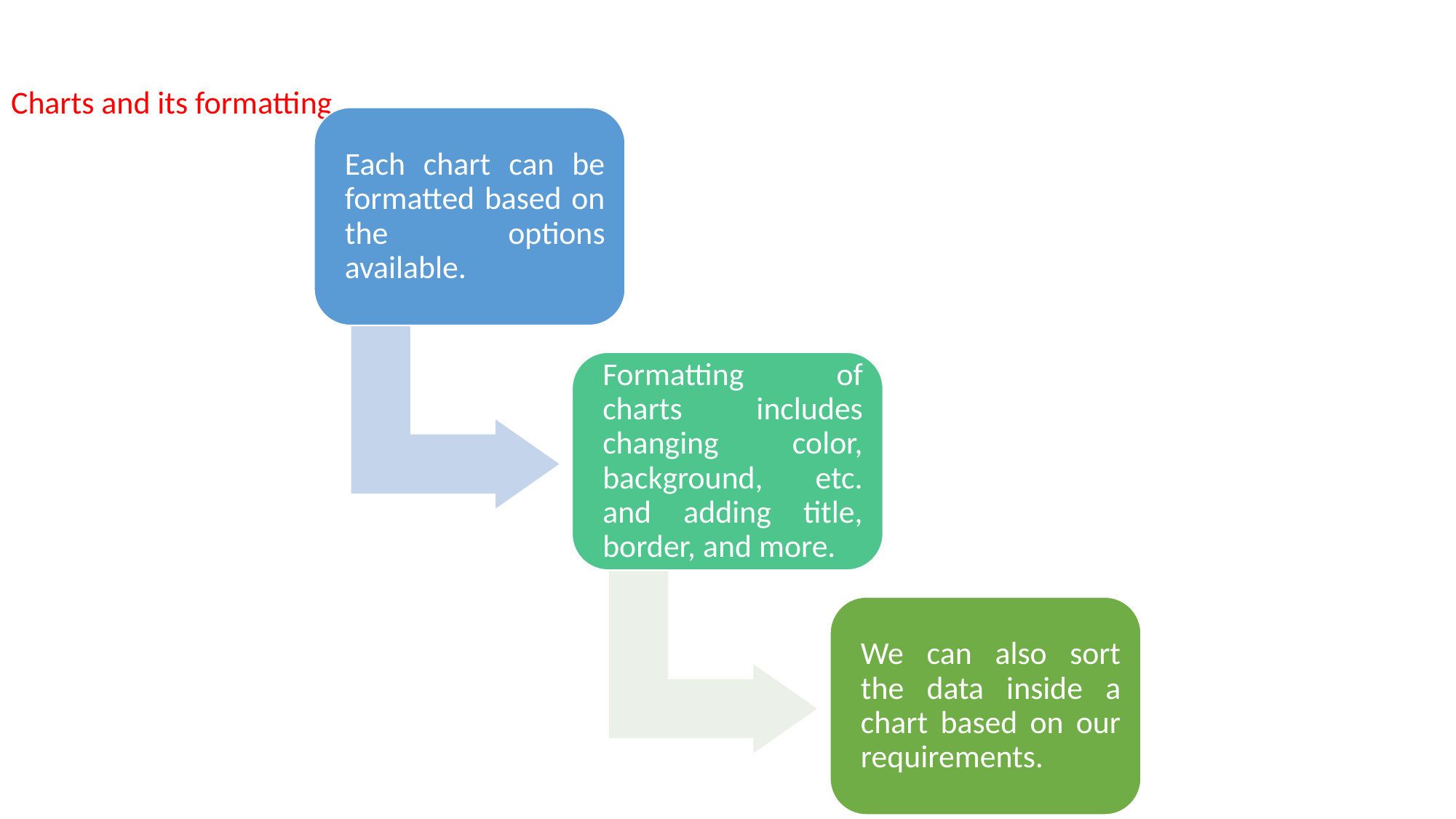

# Charts and its formatting
Each chart can be formatted based on the options available.
Formatting of charts includes changing color, background, etc. and adding title, border, and more.
We can also sort the data inside a chart based on our requirements.